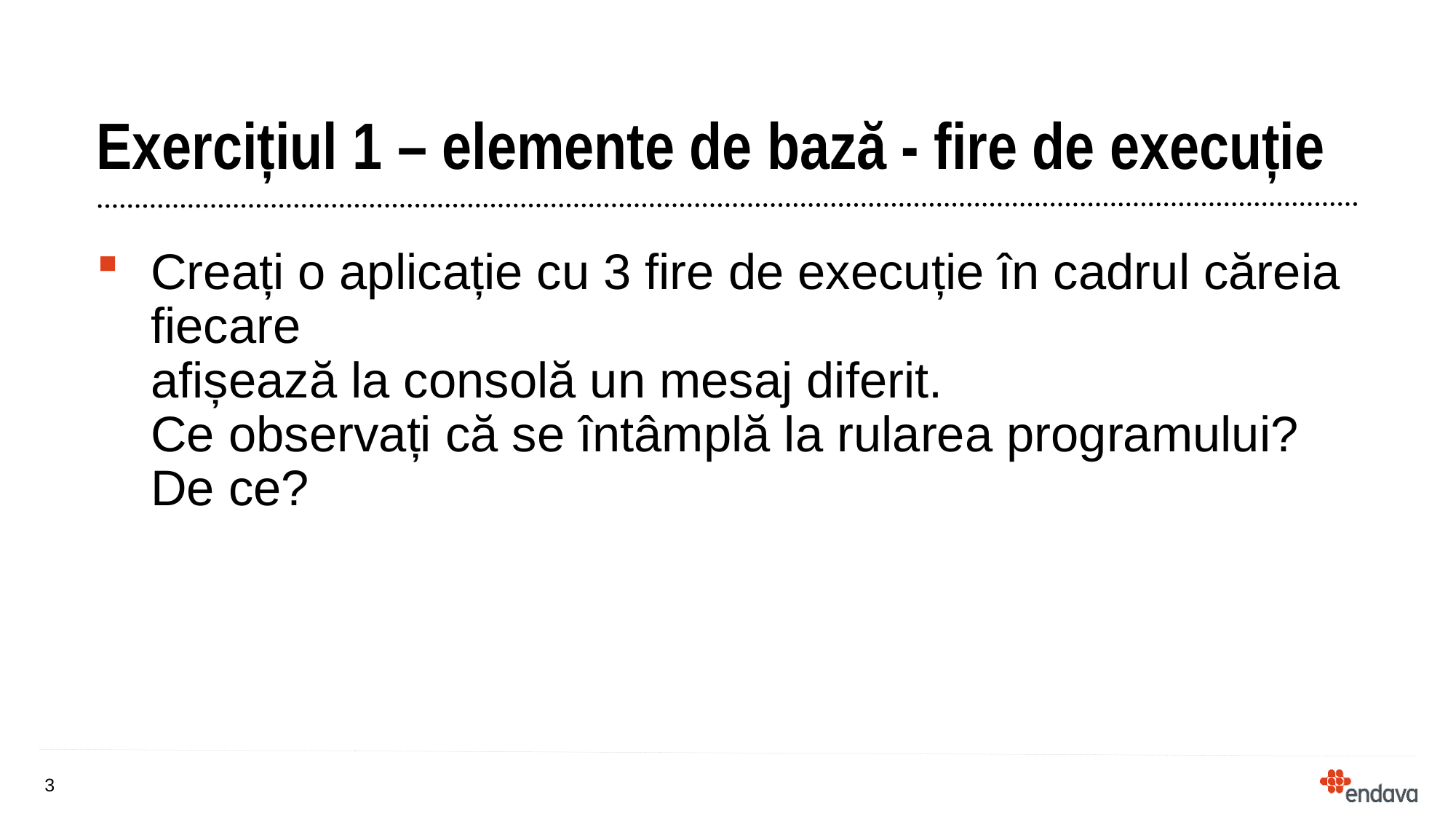

# Exercițiul 1 – elemente de bază - fire de execuție
Creați o aplicație cu 3 fire de execuție în cadrul căreia fiecare
afișează la consolă un mesaj diferit.
Ce observați că se întâmplă la rularea programului?
De ce?